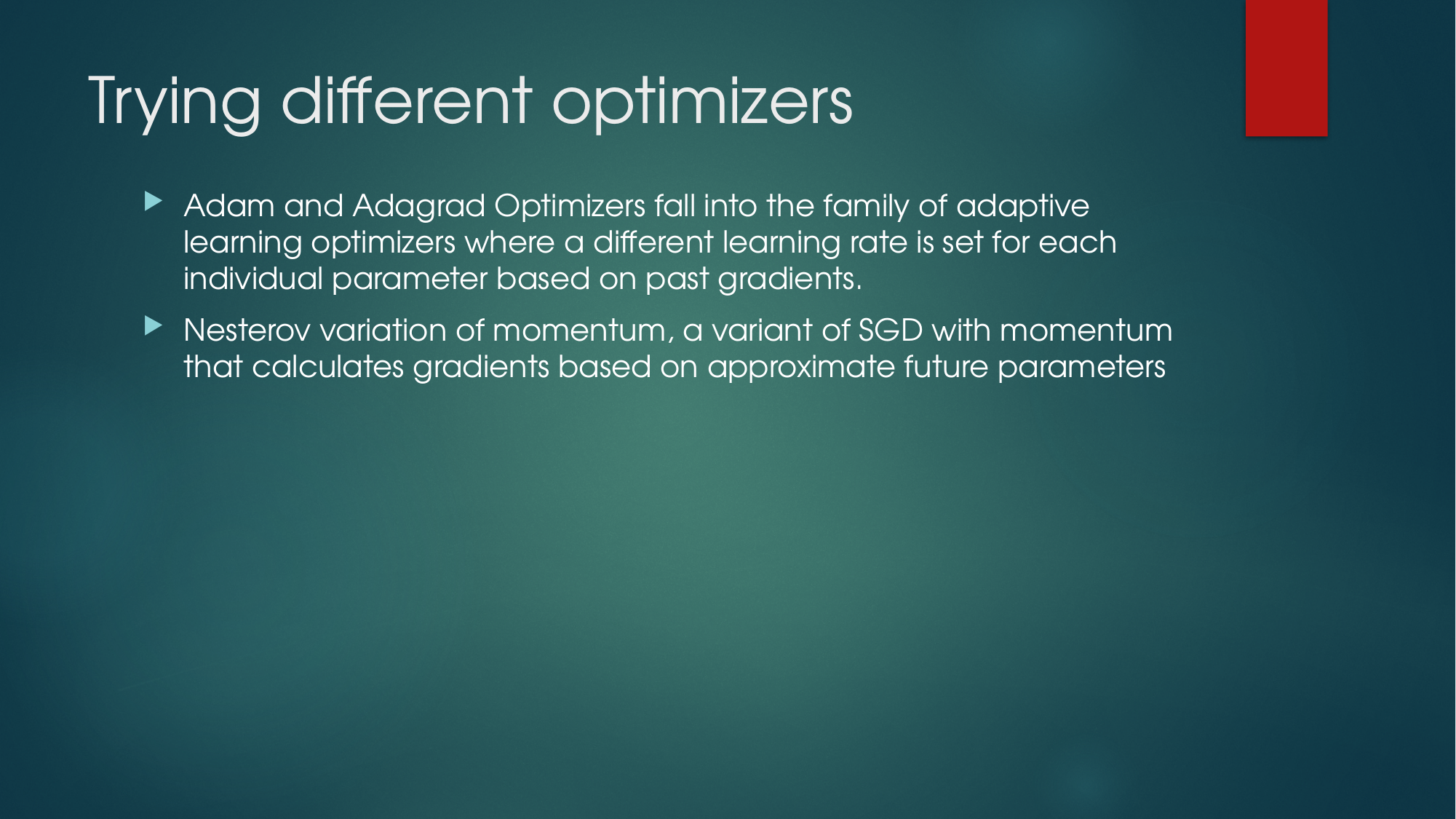

# Trying different optimizers
Adam and Adagrad Optimizers fall into the family of adaptive learning optimizers where a different learning rate is set for each individual parameter based on past gradients.
Nesterov variation of momentum, a variant of SGD with momentum that calculates gradients based on approximate future parameters